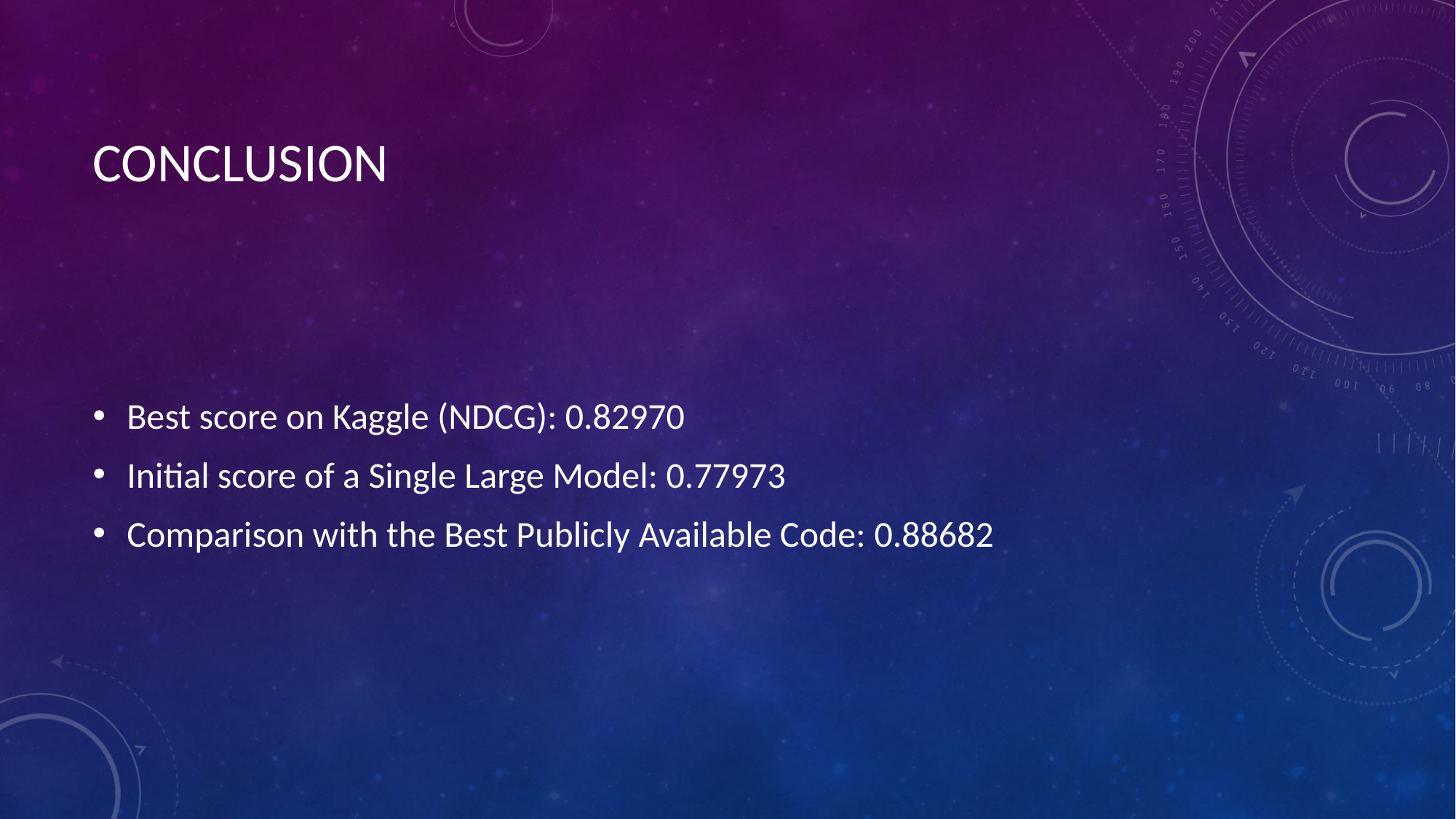

# Conclusion
Best score on Kaggle (NDCG): 0.82970
Initial score of a Single Large Model: 0.77973
Comparison with the Best Publicly Available Code: 0.88682